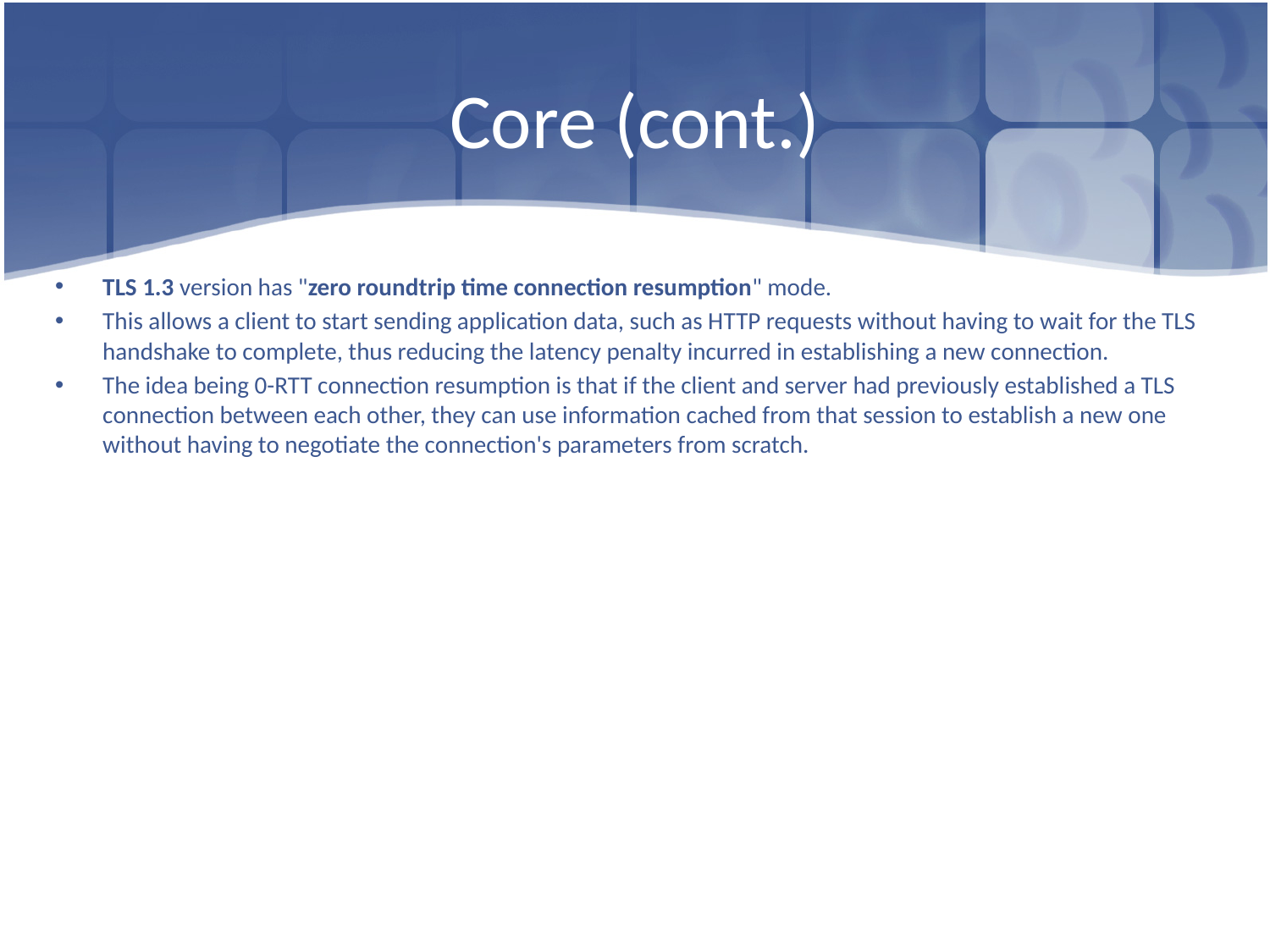

# Core (cont.)
TLS 1.3 version has "zero roundtrip time connection resumption" mode.
This allows a client to start sending application data, such as HTTP requests without having to wait for the TLS handshake to complete, thus reducing the latency penalty incurred in establishing a new connection.
The idea being 0-RTT connection resumption is that if the client and server had previously established a TLS connection between each other, they can use information cached from that session to establish a new one without having to negotiate the connection's parameters from scratch.